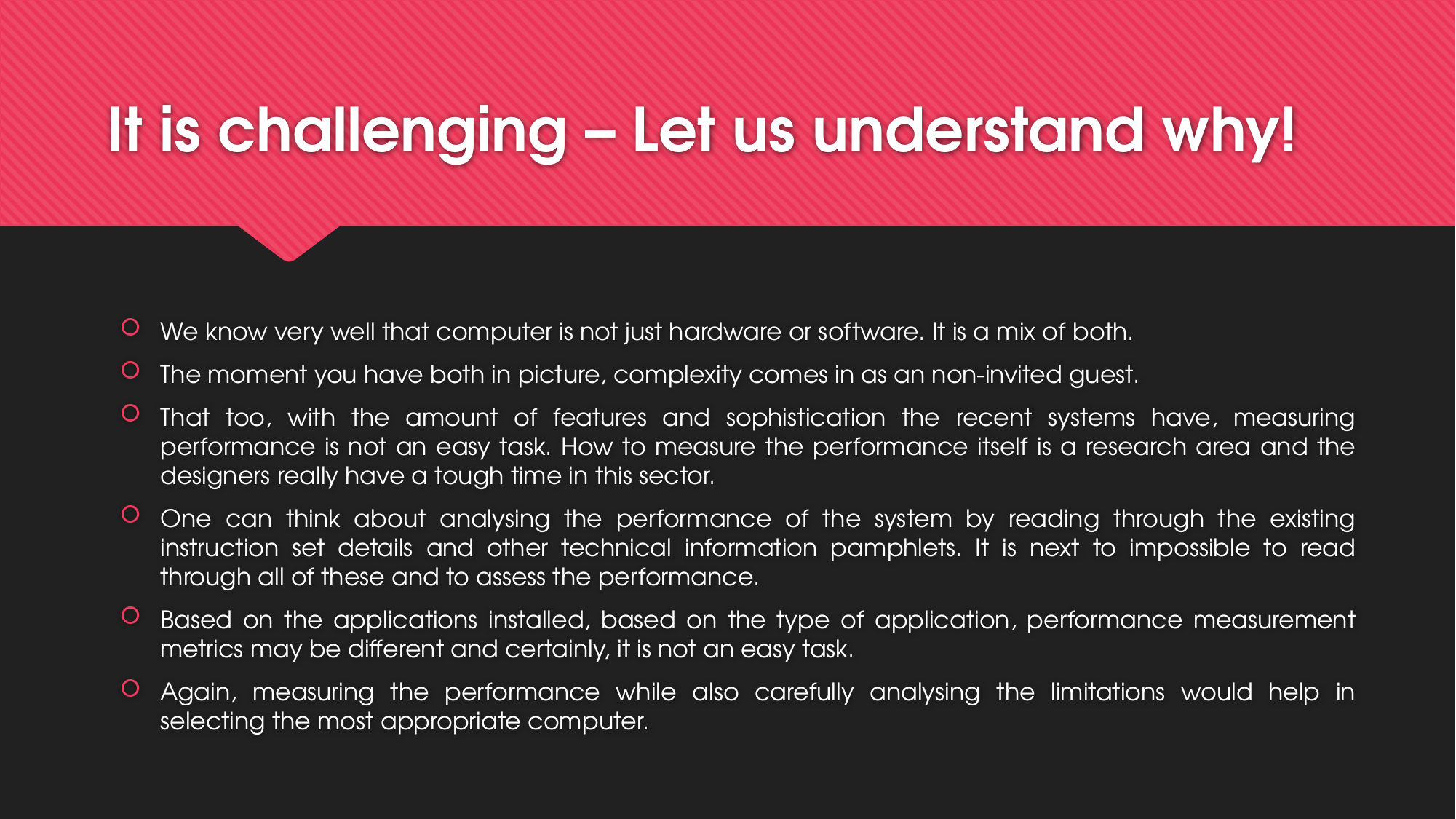

# It is challenging – Let us understand why!
We know very well that computer is not just hardware or software. It is a mix of both.
The moment you have both in picture, complexity comes in as an non-invited guest.
That too, with the amount of features and sophistication the recent systems have, measuring performance is not an easy task. How to measure the performance itself is a research area and the designers really have a tough time in this sector.
One can think about analysing the performance of the system by reading through the existing instruction set details and other technical information pamphlets. It is next to impossible to read through all of these and to assess the performance.
Based on the applications installed, based on the type of application, performance measurement metrics may be different and certainly, it is not an easy task.
Again, measuring the performance while also carefully analysing the limitations would help in selecting the most appropriate computer.